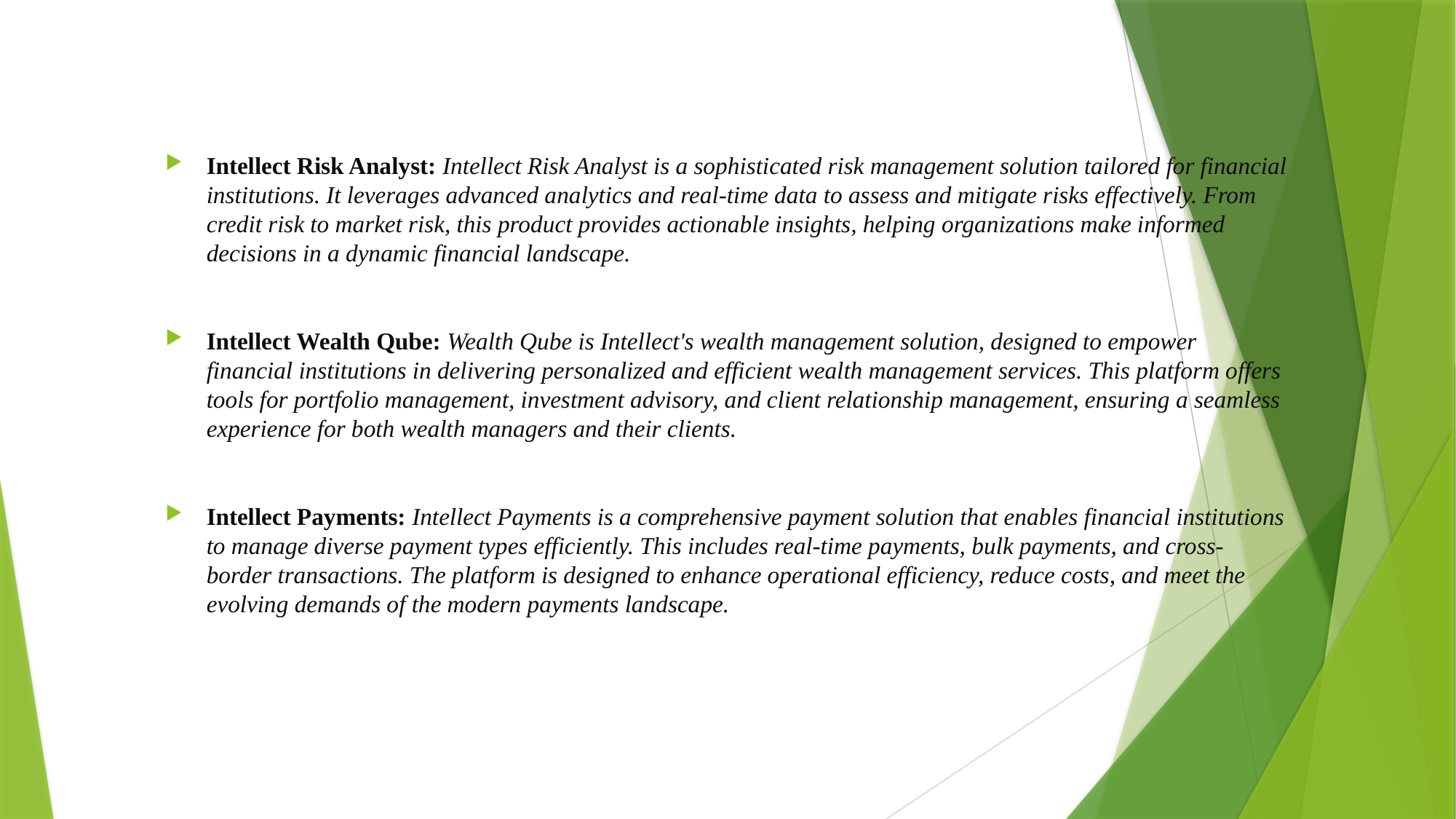

Intellect Risk Analyst: Intellect Risk Analyst is a sophisticated risk management solution tailored for financial institutions. It leverages advanced analytics and real-time data to assess and mitigate risks effectively. From credit risk to market risk, this product provides actionable insights, helping organizations make informed decisions in a dynamic financial landscape.

Intellect Wealth Qube: Wealth Qube is Intellect's wealth management solution, designed to empower financial institutions in delivering personalized and efficient wealth management services. This platform offers tools for portfolio management, investment advisory, and client relationship management, ensuring a seamless experience for both wealth managers and their clients.

Intellect Payments: Intellect Payments is a comprehensive payment solution that enables financial institutions to manage diverse payment types efficiently. This includes real-time payments, bulk payments, and cross-border transactions. The platform is designed to enhance operational efficiency, reduce costs, and meet the evolving demands of the modern payments landscape.